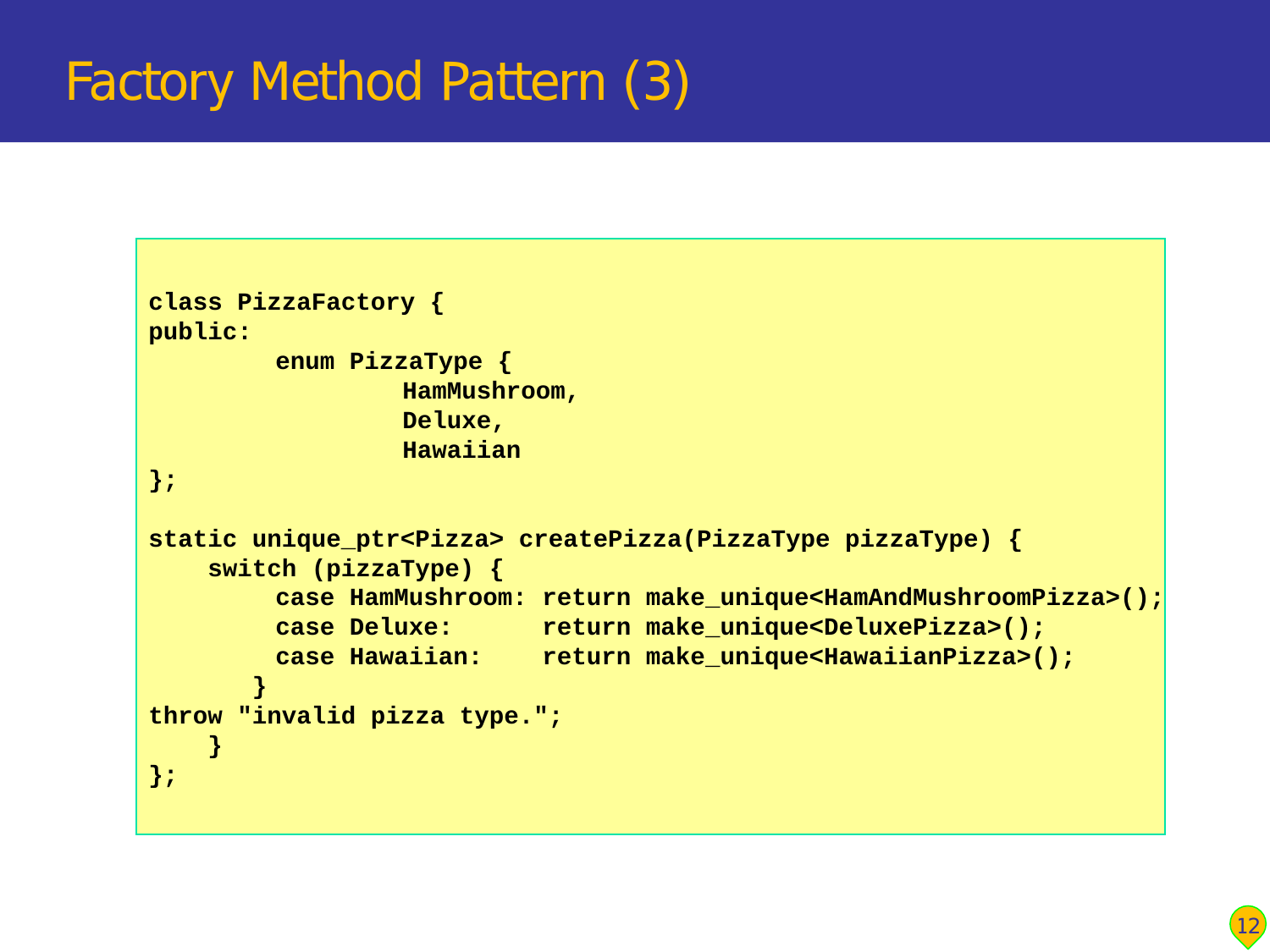

# Factory Method Pattern (3)
class PizzaFactory {
public:
	enum PizzaType {
		HamMushroom,
		Deluxe,
		Hawaiian
};

static unique_ptr<Pizza> createPizza(PizzaType pizzaType) {
    switch (pizzaType) {
	case HamMushroom: return make_unique<HamAndMushroomPizza>();
	case Deluxe:      return make_unique<DeluxePizza>();
	case Hawaiian:    return make_unique<HawaiianPizza>();
       }
throw "invalid pizza type.";
    }
};
12